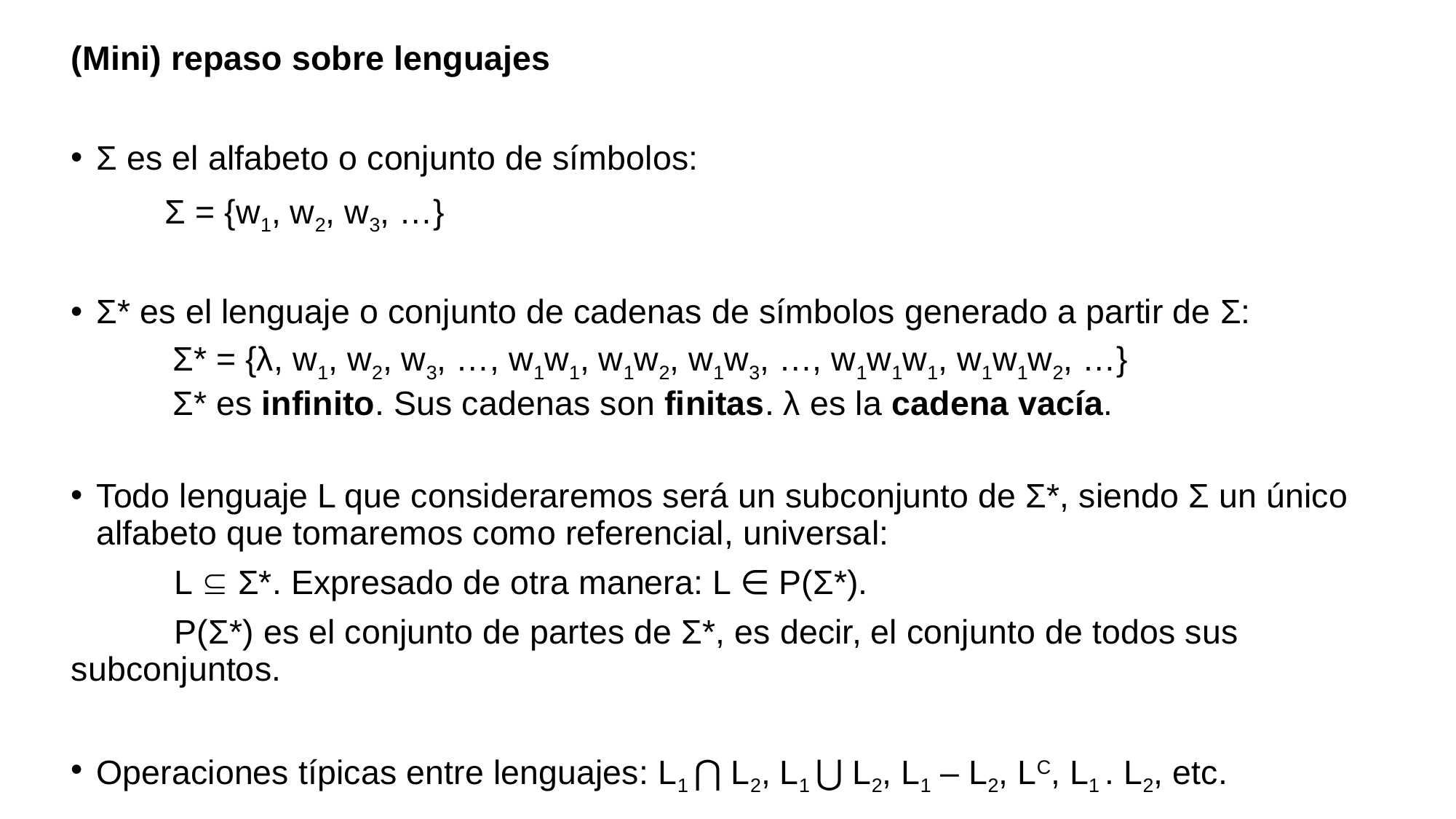

(Mini) repaso sobre lenguajes

Ʃ es el alfabeto o conjunto de símbolos:
	Ʃ = {w1, w2, w3, …}

Ʃ* es el lenguaje o conjunto de cadenas de símbolos generado a partir de Ʃ:
Ʃ* = {λ, w1, w2, w3, …, w1w1, w1w2, w1w3, …, w1w1w1, w1w1w2, …}
Ʃ* es infinito. Sus cadenas son finitas. λ es la cadena vacía.

Todo lenguaje L que consideraremos será un subconjunto de Ʃ*, siendo Ʃ un único alfabeto que tomaremos como referencial, universal:
	 L ⊆ Ʃ*. Expresado de otra manera: L ∈ P(Ʃ*).
	 P(Ʃ*) es el conjunto de partes de Ʃ*, es decir, el conjunto de todos sus 	 	 subconjuntos.

Operaciones típicas entre lenguajes: L1 ⋂ L2, L1 ⋃ L2, L1 – L2, LC, L1 . L2, etc.